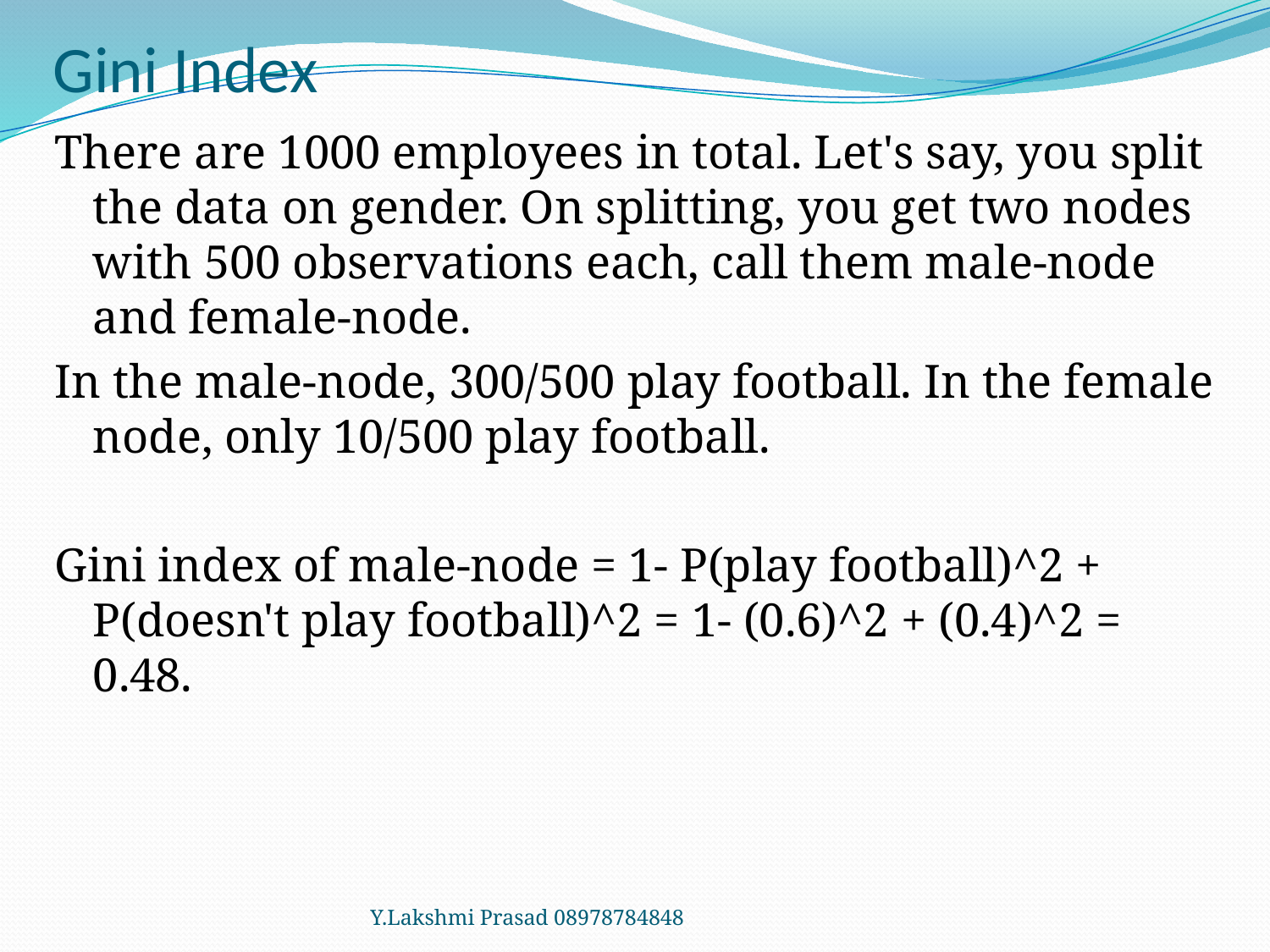

# Gini Index
There are 1000 employees in total. Let's say, you split the data on gender. On splitting, you get two nodes with 500 observations each, call them male-node and female-node.
In the male-node, 300/500 play football. In the female node, only 10/500 play football.

Gini index of male-node = 1- P(play football)^2 + P(doesn't play football)^2 = 1- (0.6)^2 + (0.4)^2 = 0.48.

Y.Lakshmi Prasad 08978784848